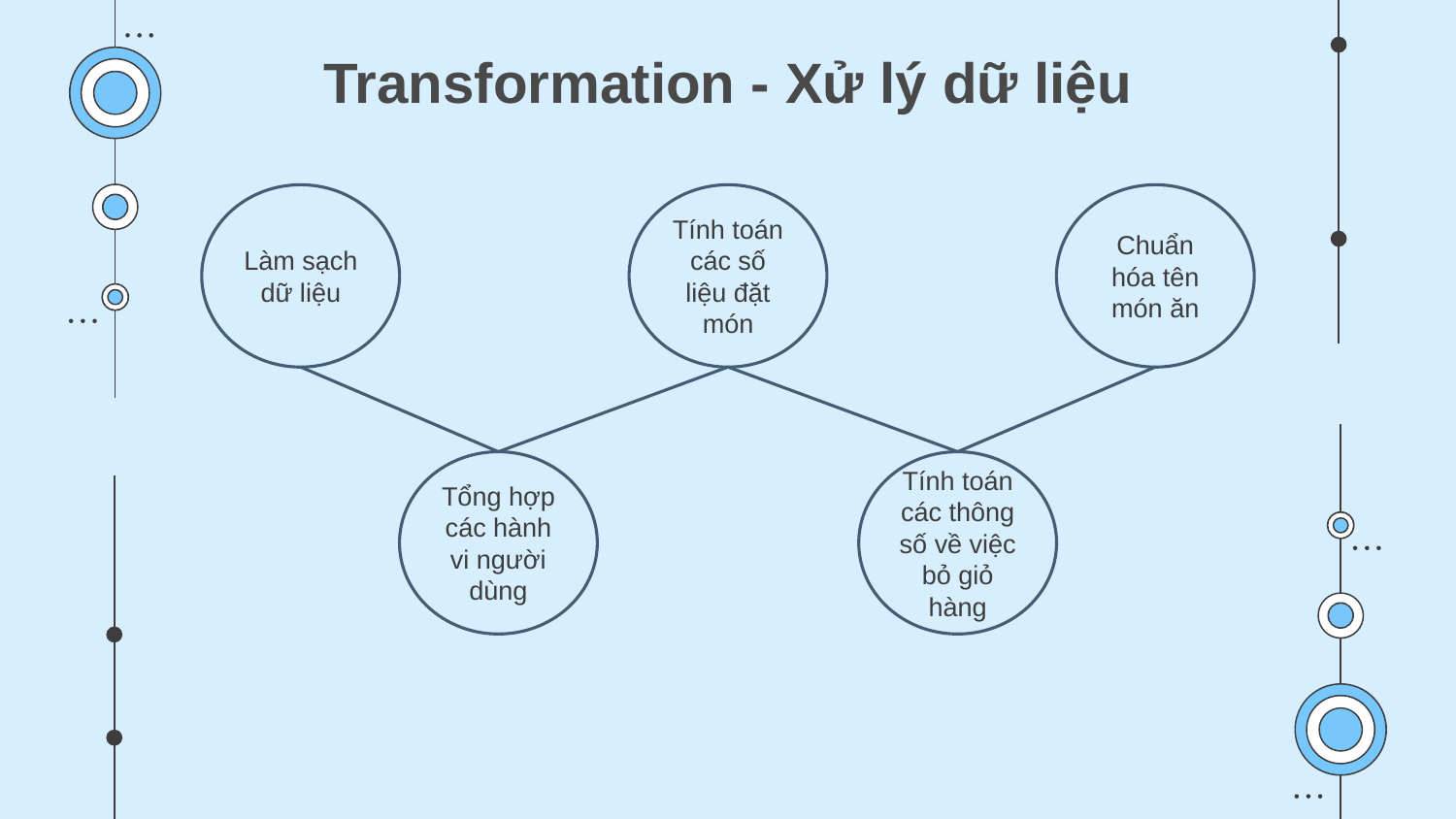

# Transformation - Xử lý dữ liệu
Làm sạch dữ liệu
Tính toán các số liệu đặt món
Chuẩn hóa tên món ăn
Tính toán các thông số về việc bỏ giỏ hàng
Tổng hợp các hành vi người dùng